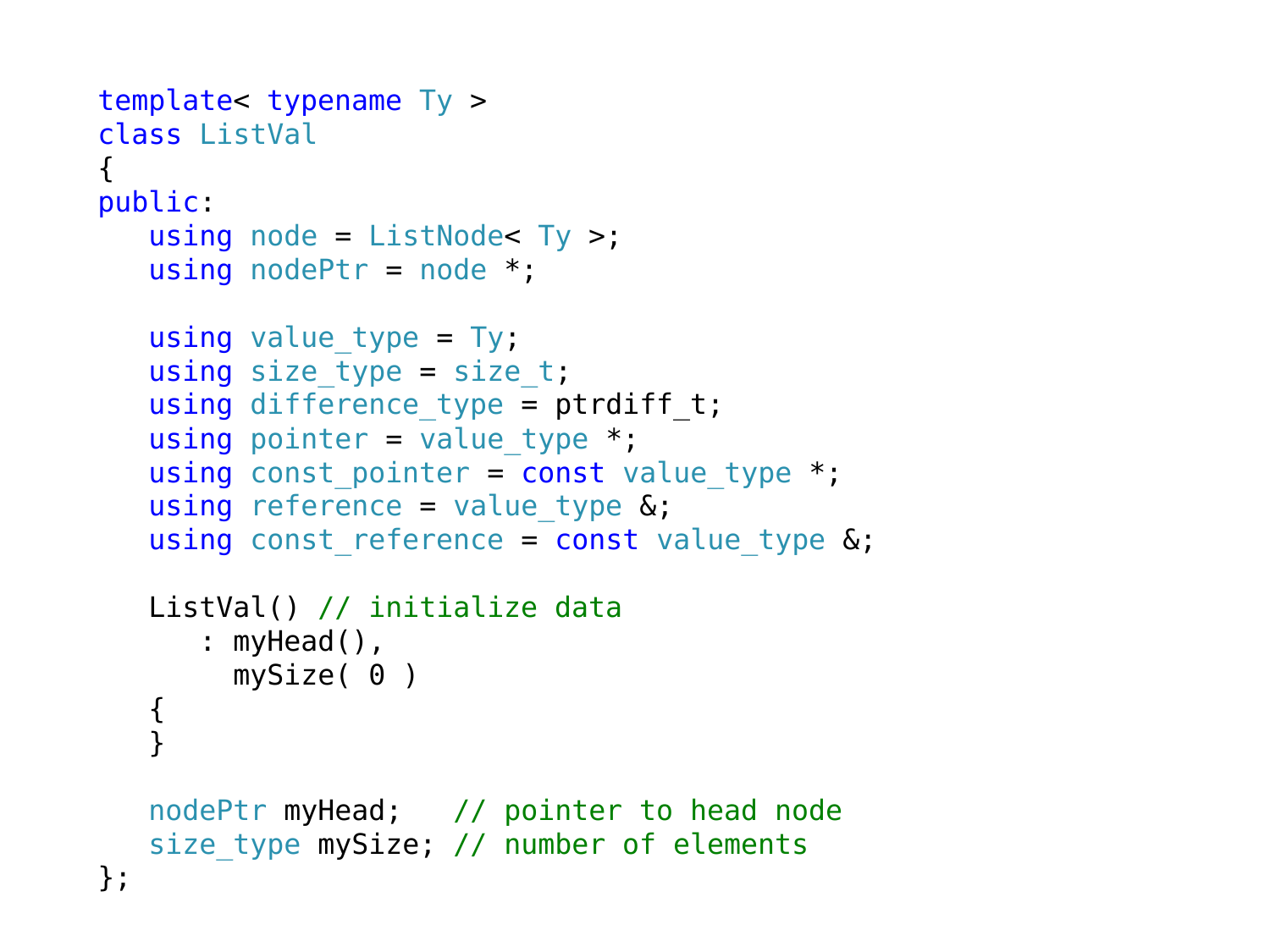

template< typename Ty >
class ListVal
{
public:
   using node = ListNode< Ty >;
   using nodePtr = node *;

   using value_type = Ty;
   using size_type = size_t;
   using difference_type = ptrdiff_t;
   using pointer = value_type *;
   using const_pointer = const value_type *;
   using reference = value_type &;
   using const_reference = const value_type &;

   ListVal() // initialize data
      : myHead(),
        mySize( 0 )
   {
   }

   nodePtr myHead;   // pointer to head node
   size_type mySize; // number of elements
};